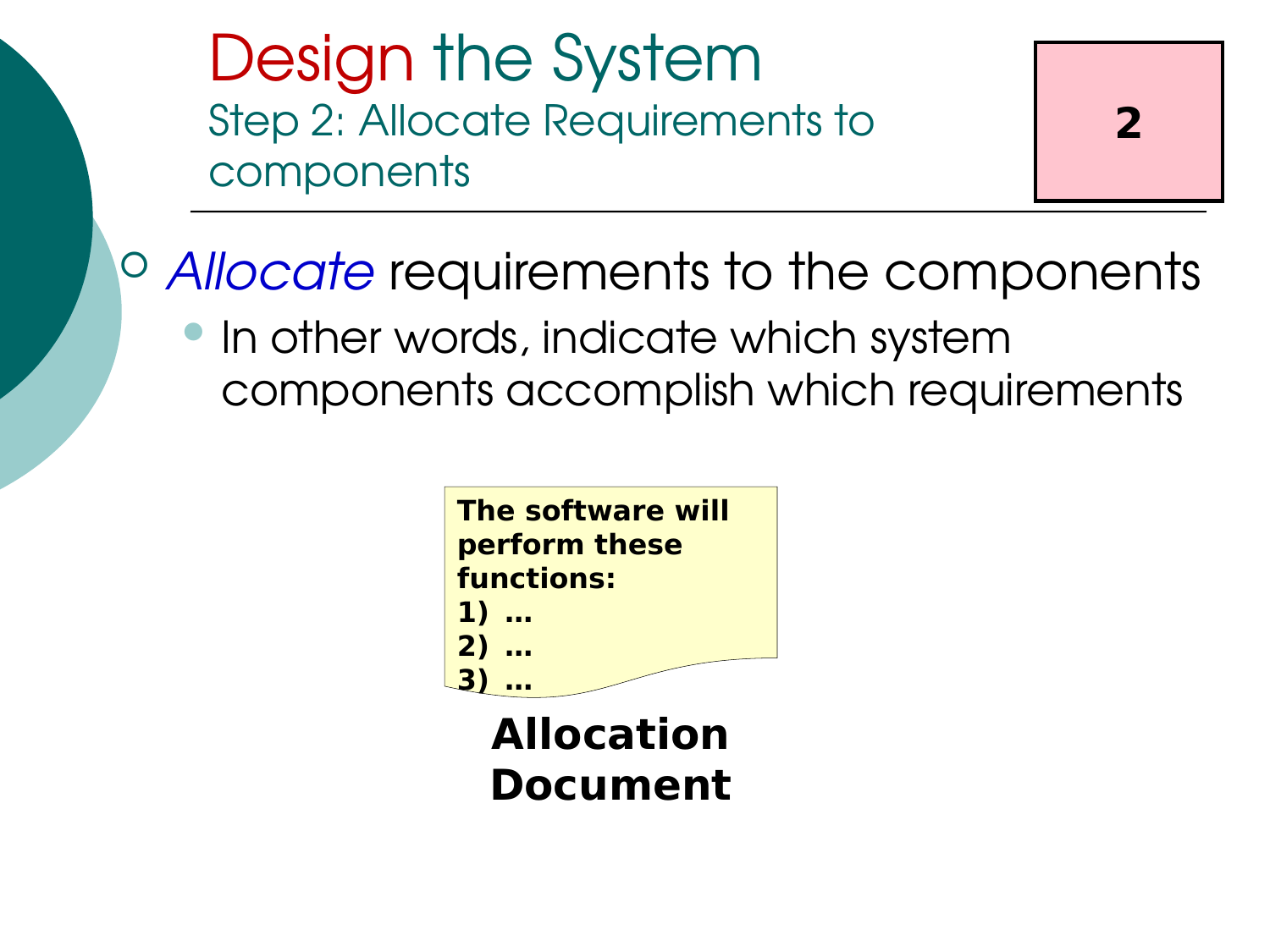

# Design the System Step 2: Allocate Requirements to components
2
Allocate requirements to the components
In other words, indicate which system components accomplish which requirements

The software will perform these functions:
…
…
…
Allocation Document